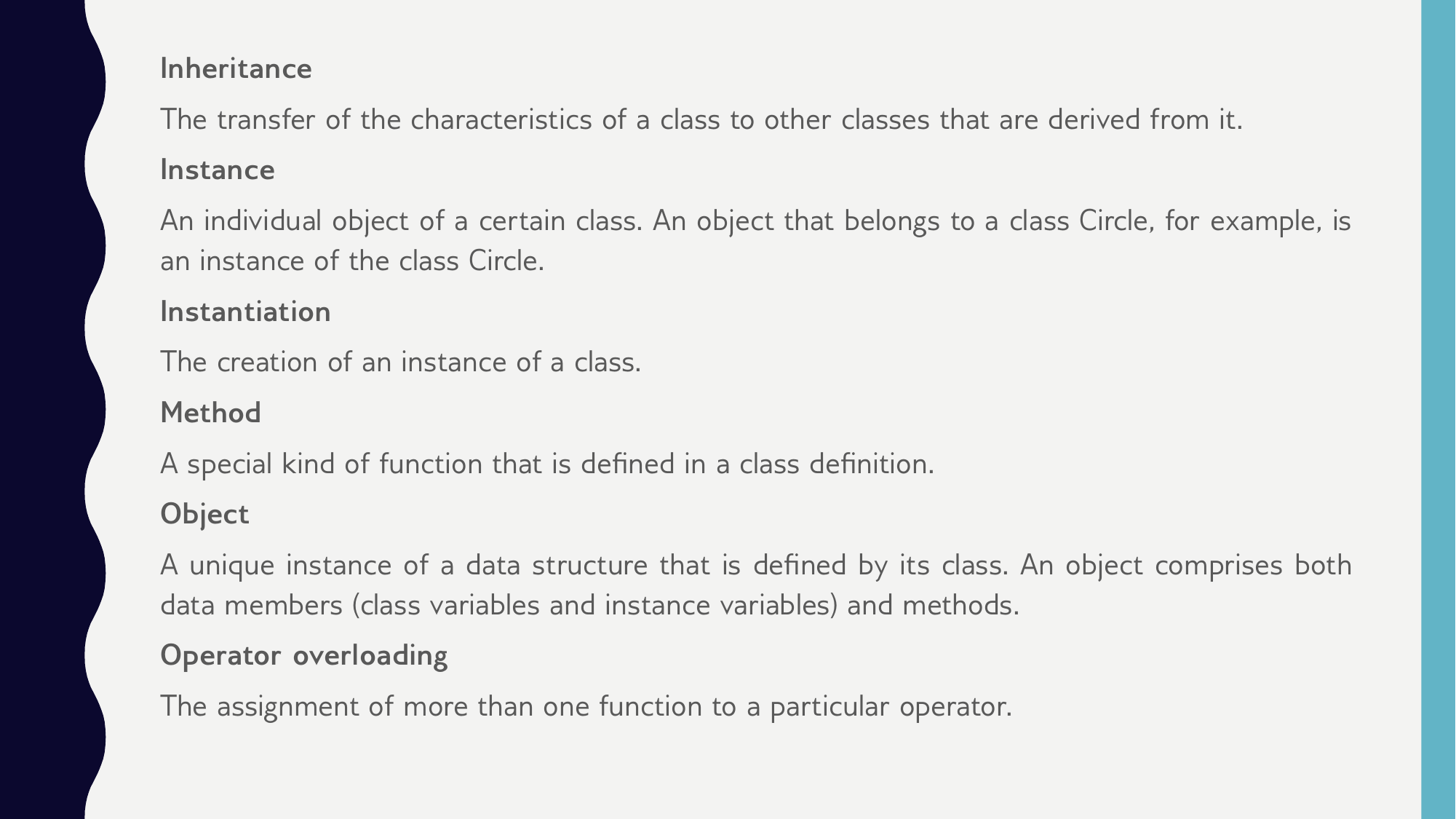

Inheritance
The transfer of the characteristics of a class to other classes that are derived from it.
Instance
An individual object of a certain class. An object that belongs to a class Circle, for example, is an instance of the class Circle.
Instantiation
The creation of an instance of a class.
Method
A special kind of function that is defined in a class definition.
Object
A unique instance of a data structure that is defined by its class. An object comprises both data members (class variables and instance variables) and methods.
Operator overloading
The assignment of more than one function to a particular operator.